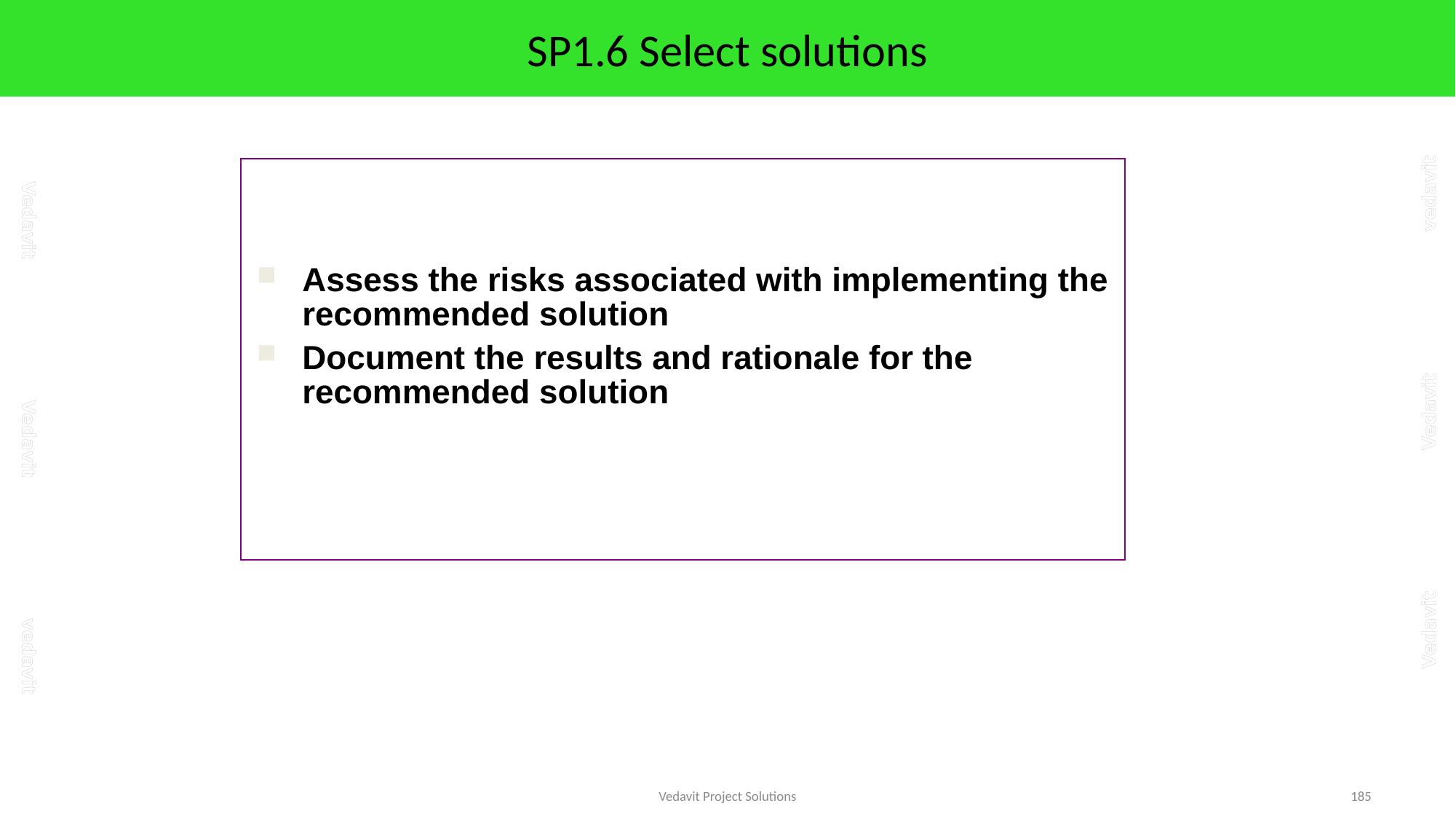

# SP1.6 Select solutions

Assess the risks associated with implementing the recommended solution
Document the results and rationale for the recommended solution

Vedavit Project Solutions
185